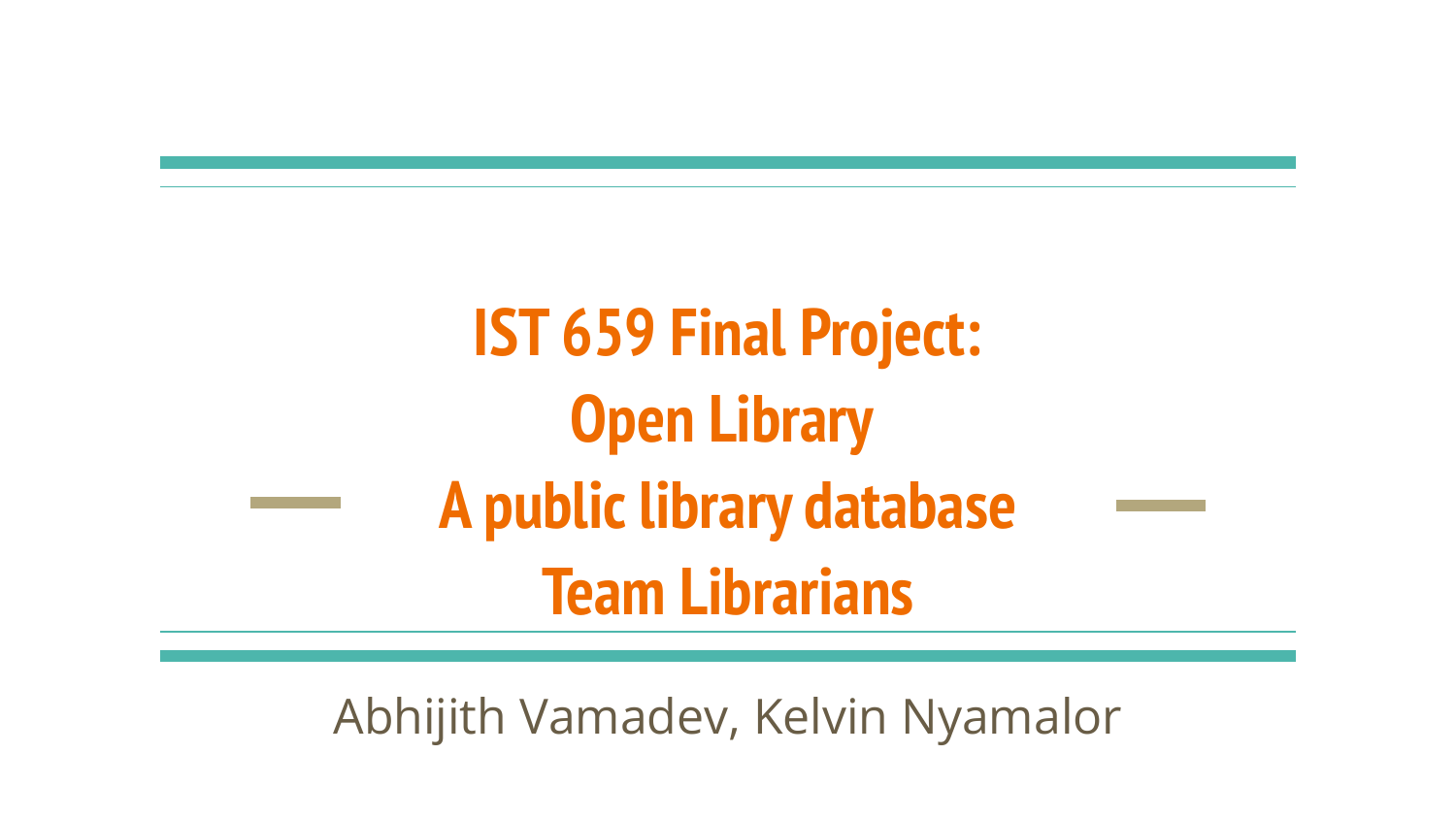

# IST 659 Final Project:
Open Library
A public library database
Team Librarians
Abhijith Vamadev, Kelvin Nyamalor